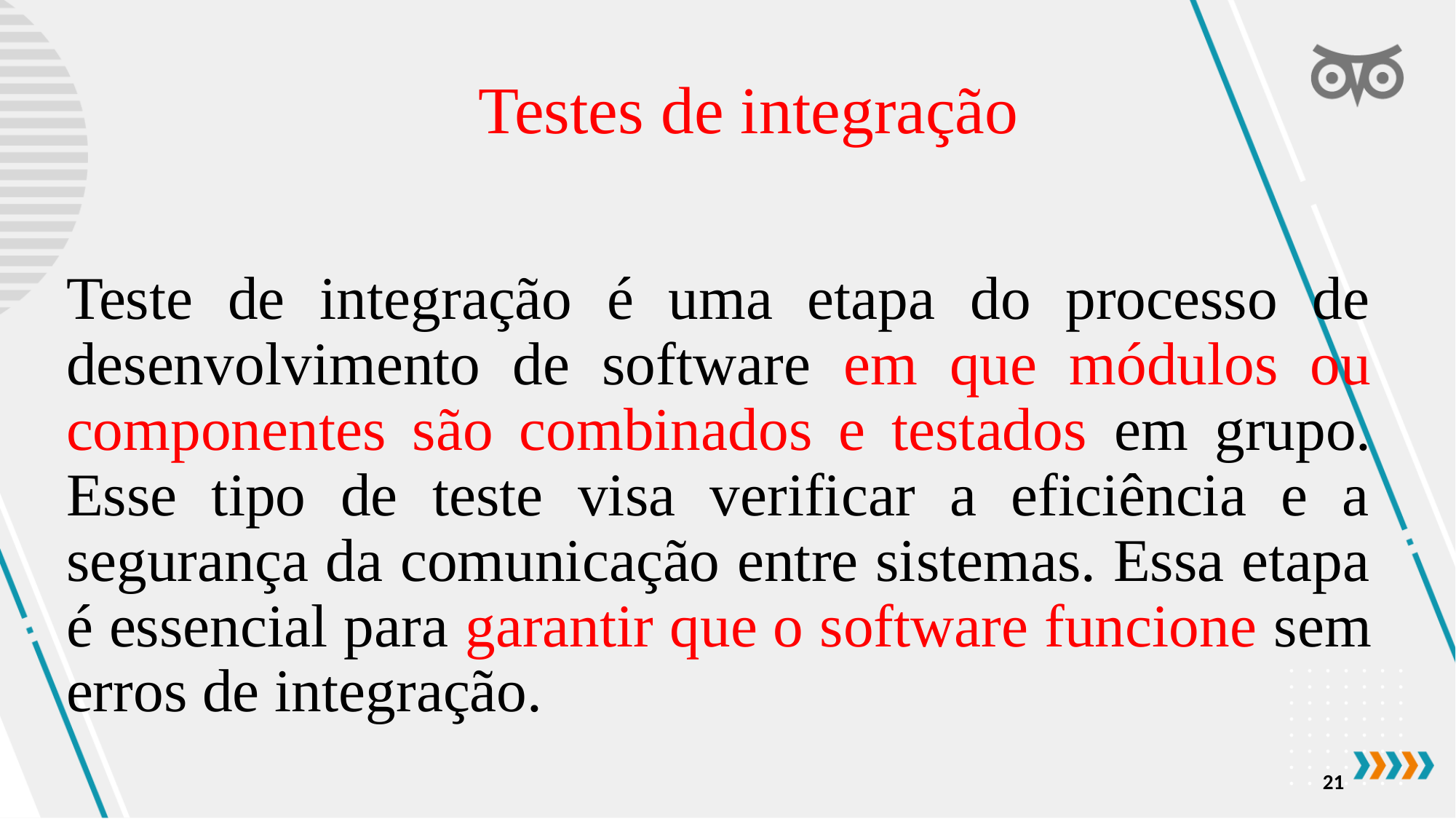

Testes de integração
Teste de integração é uma etapa do processo de desenvolvimento de software em que módulos ou componentes são combinados e testados em grupo. Esse tipo de teste visa verificar a eficiência e a segurança da comunicação entre sistemas. Essa etapa é essencial para garantir que o software funcione sem erros de integração.
21